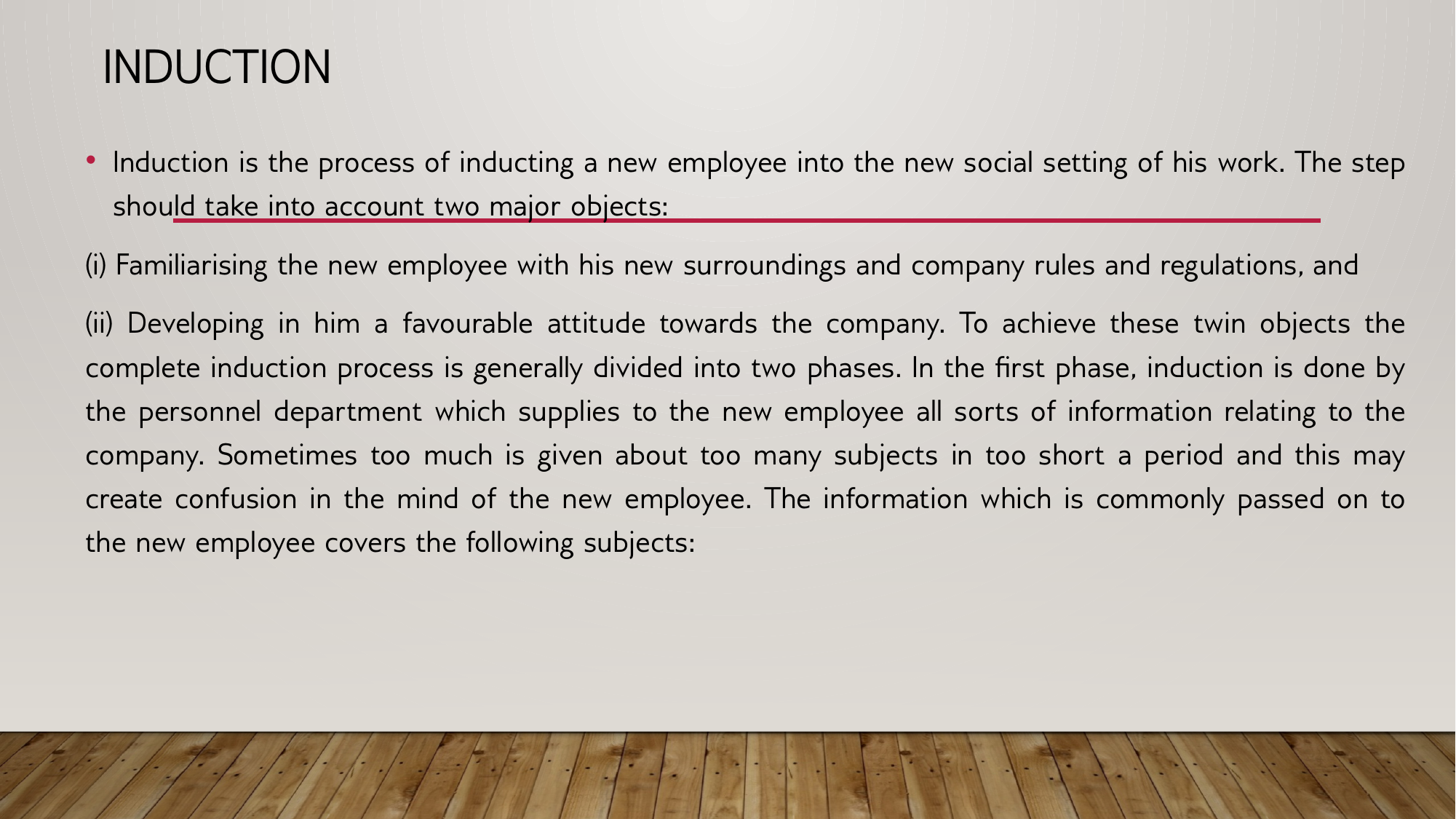

# Induction
Induction is the process of inducting a new employee into the new social setting of his work. The step should take into account two major objects:
(i) Familiarising the new employee with his new surroundings and company rules and regulations, and
(ii) Developing in him a favourable attitude towards the company. To achieve these twin objects the complete induction process is generally divided into two phases. In the first phase, induction is done by the personnel department which supplies to the new employee all sorts of information relating to the company. Sometimes too much is given about too many subjects in too short a period and this may create confusion in the mind of the new employee. The information which is commonly passed on to the new employee covers the following subjects: